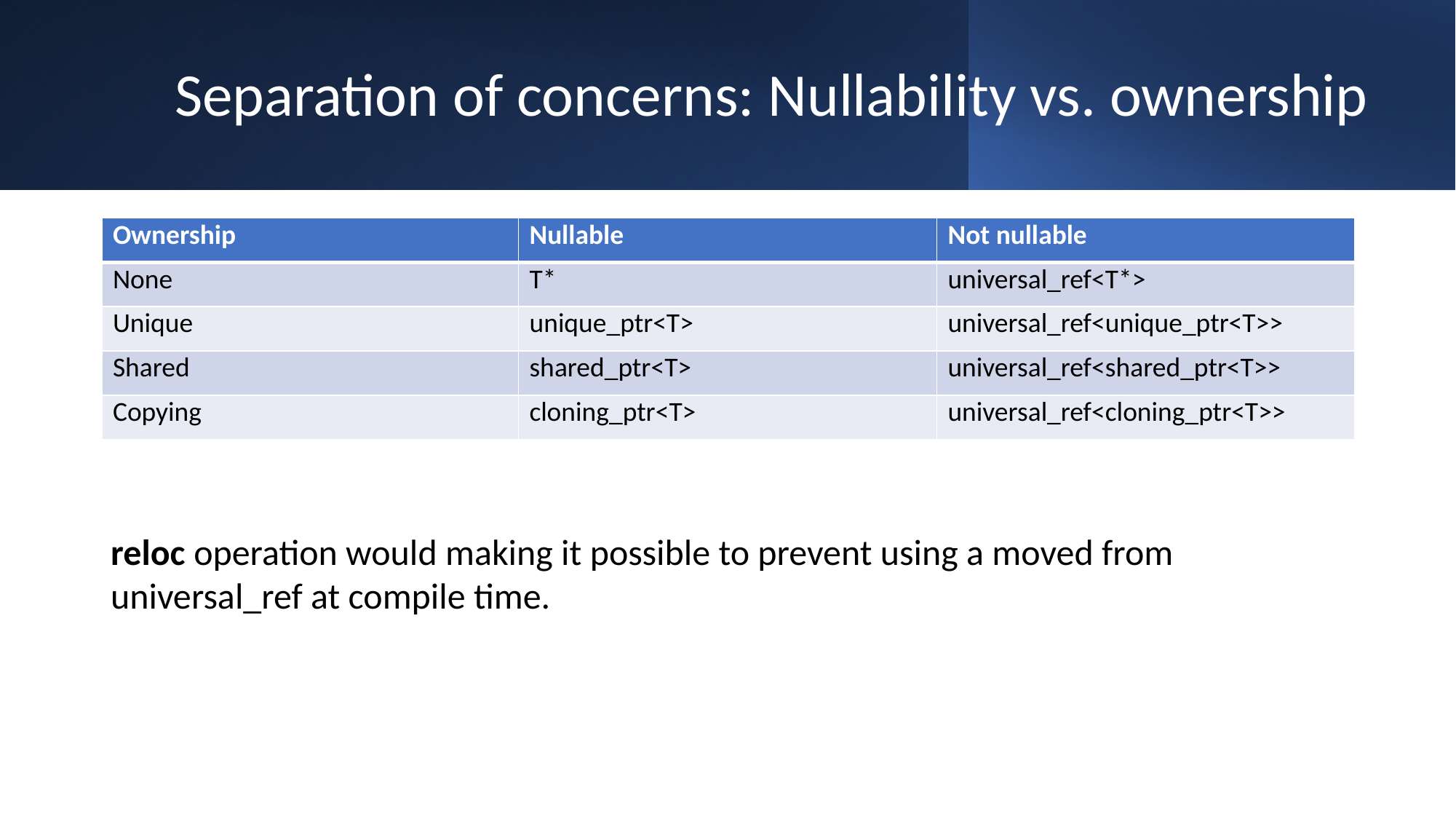

# Separation of concerns: Nullability vs. ownership
| Ownership | Nullable | Not nullable |
| --- | --- | --- |
| None | T\* | universal\_ref<T\*> |
| Unique | unique\_ptr<T> | universal\_ref<unique\_ptr<T>> |
| Shared | shared\_ptr<T> | universal\_ref<shared\_ptr<T>> |
| Copying | cloning\_ptr<T> | universal\_ref<cloning\_ptr<T>> |
reloc operation would making it possible to prevent using a moved from universal_ref at compile time.